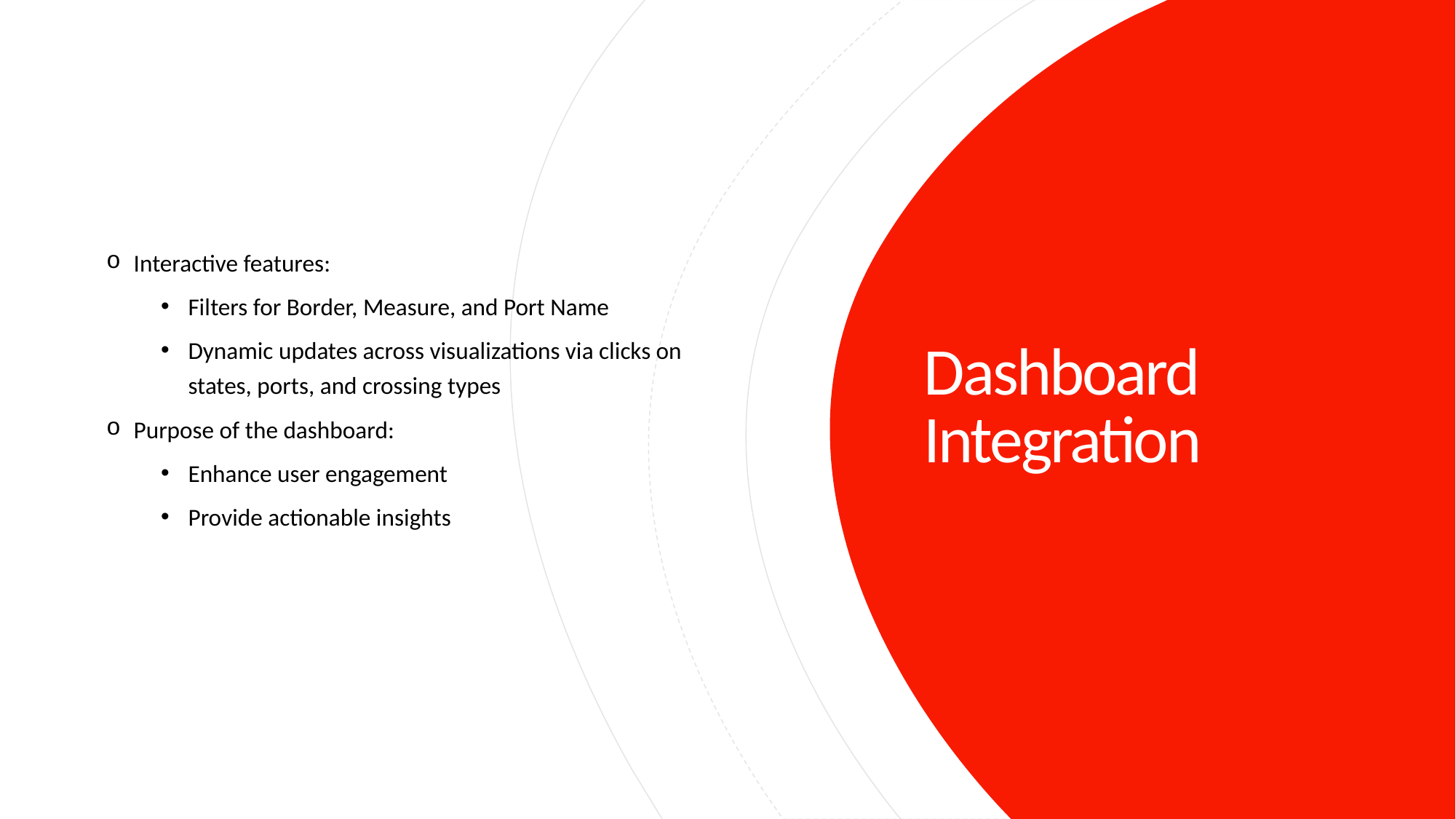

Interactive features:
Filters for Border, Measure, and Port Name
Dynamic updates across visualizations via clicks on states, ports, and crossing types
Purpose of the dashboard:
Enhance user engagement
Provide actionable insights

# Dashboard Integration